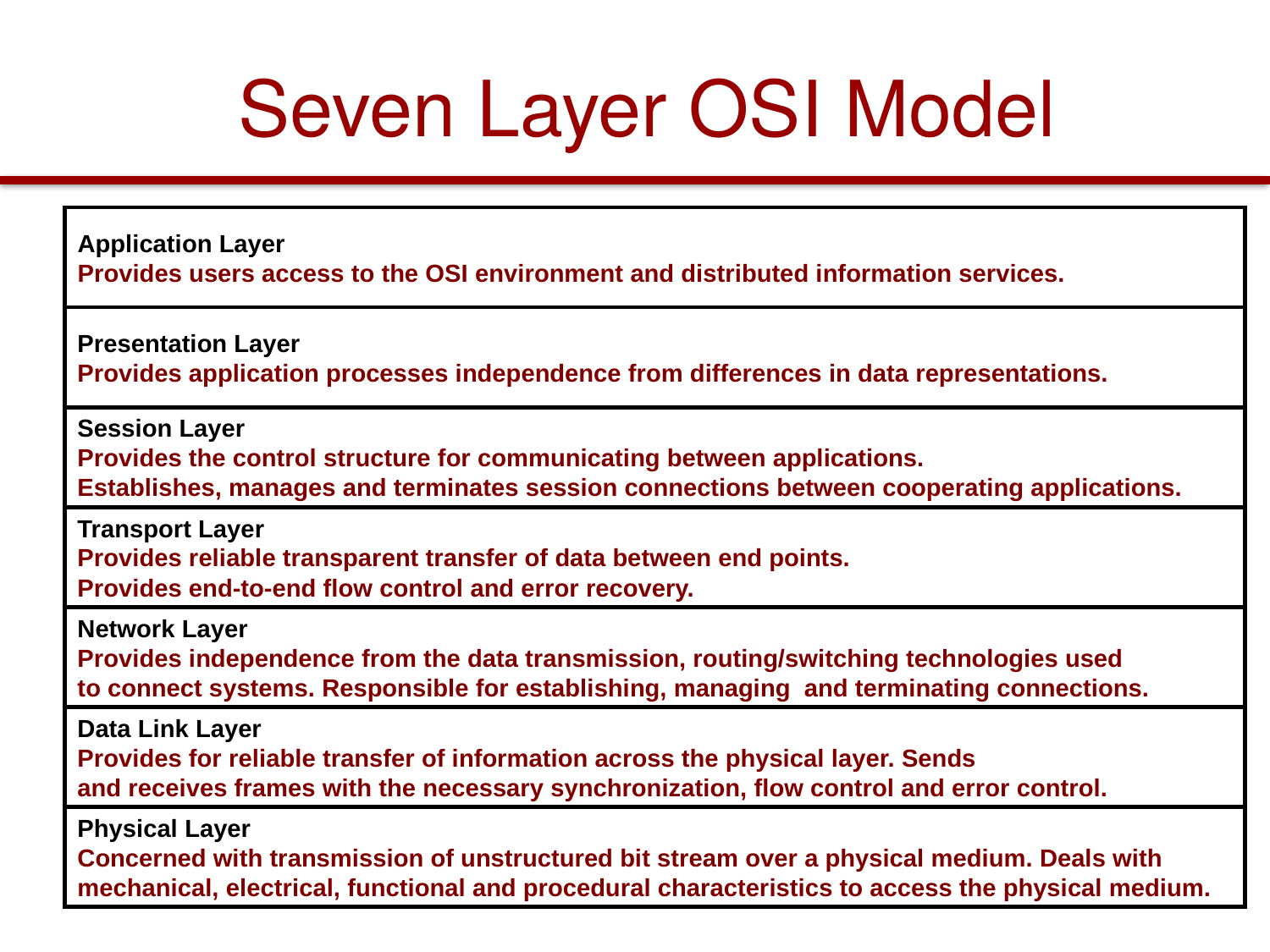

# Seven Layer OSI Model
Application Layer
Provides users access to the OSI environment and distributed information services.
Presentation Layer
Provides application processes independence from differences in data representations.
Session Layer
Provides the control structure for communicating between applications.
Establishes, manages and terminates session connections between cooperating applications.
Transport Layer
Provides reliable transparent transfer of data between end points.
Provides end-to-end flow control and error recovery.
Network Layer
Provides independence from the data transmission, routing/switching technologies used
to connect systems. Responsible for establishing, managing  and terminating connections.
Data Link Layer
Provides for reliable transfer of information across the physical layer. Sends
and receives frames with the necessary synchronization, flow control and error control.
Physical Layer
Concerned with transmission of unstructured bit stream over a physical medium. Deals with
mechanical, electrical, functional and procedural characteristics to access the physical medium.